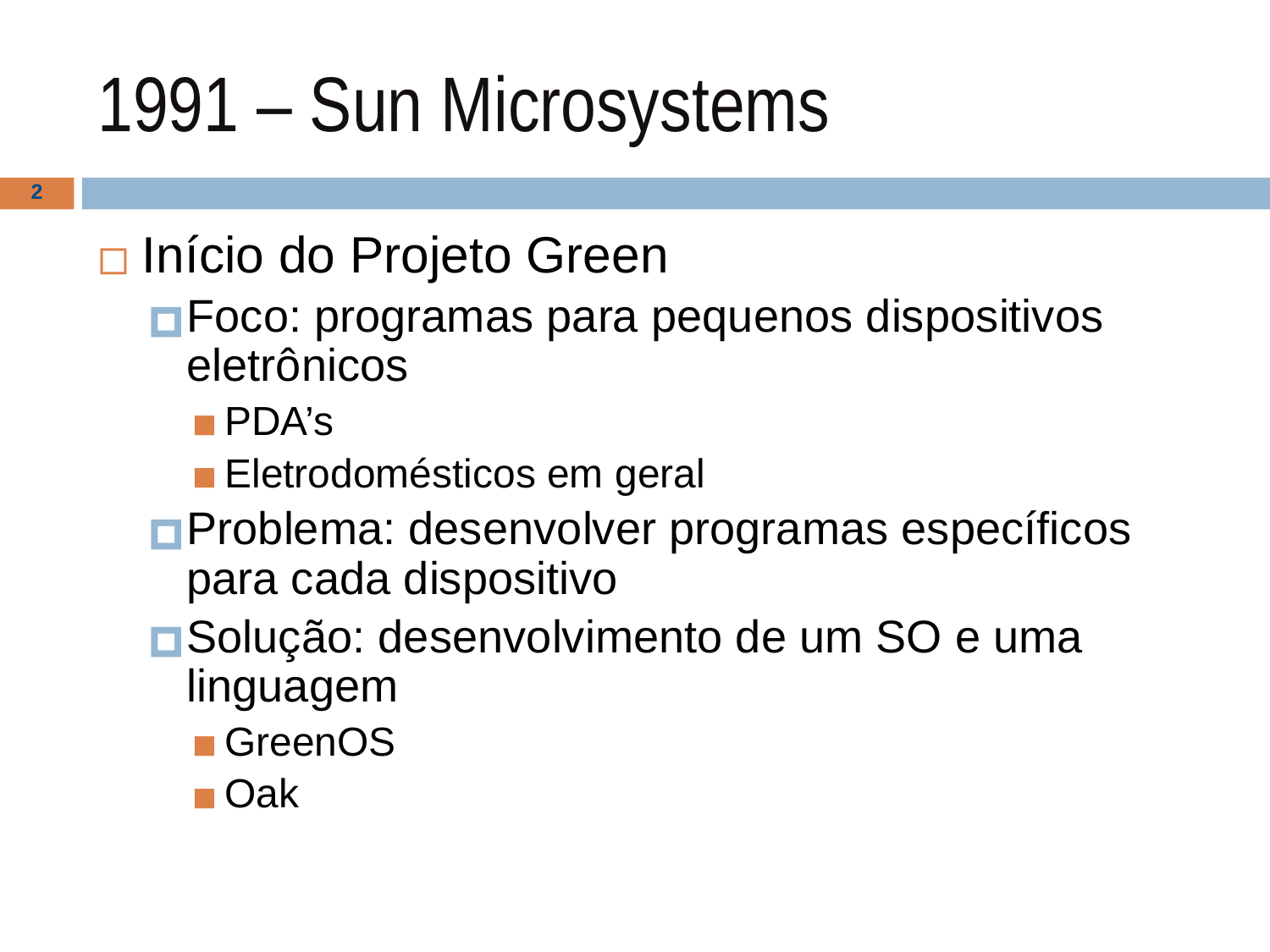

# 1991 – Sun Microsystems
2
Início do Projeto Green
Foco: programas para pequenos dispositivos eletrônicos
PDA’s
Eletrodomésticos em geral
Problema: desenvolver programas específicos para cada dispositivo
Solução: desenvolvimento de um SO e uma linguagem
GreenOS
Oak